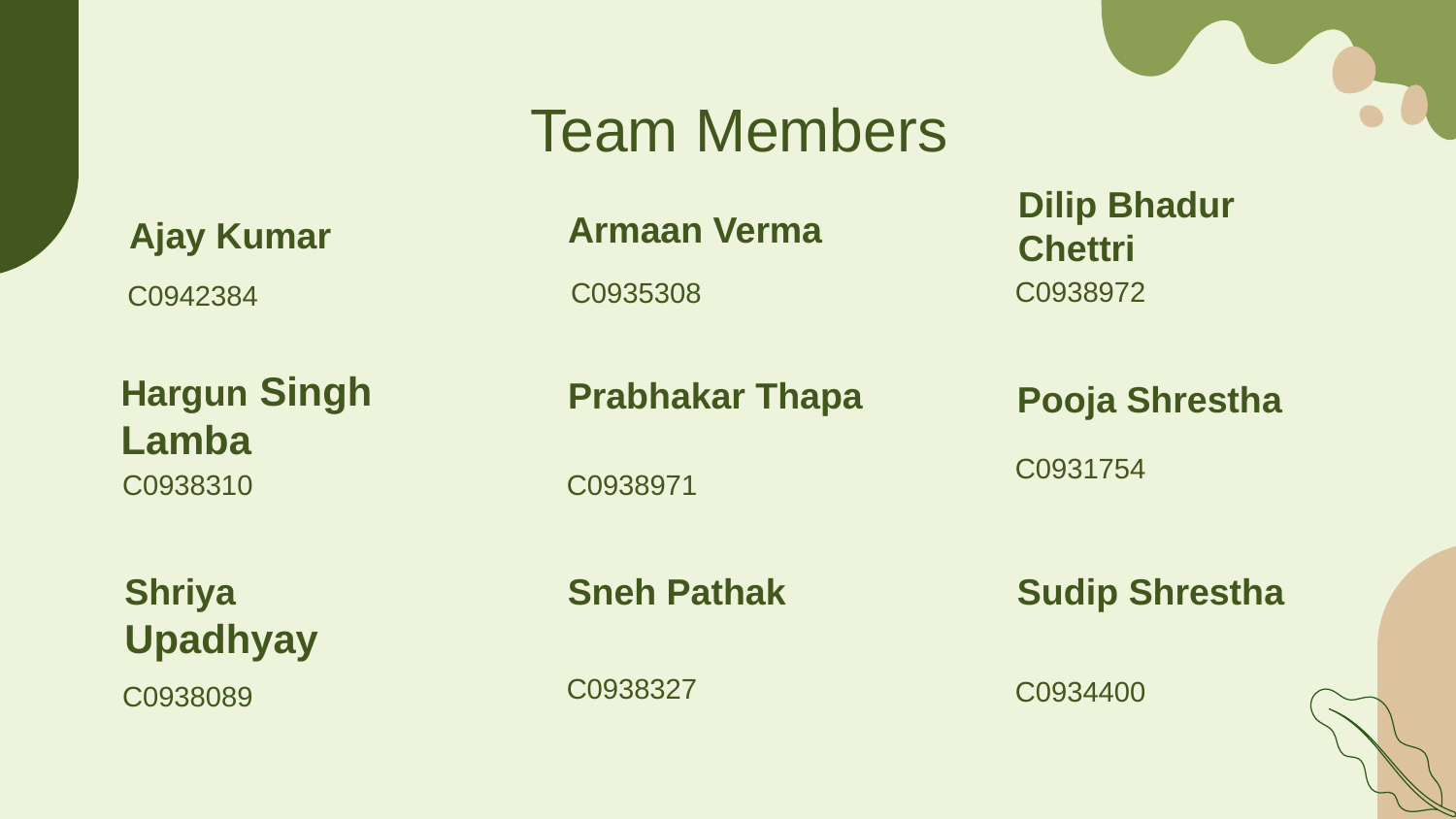

Team Members
Armaan Verma
# Ajay Kumar
Dilip Bhadur
Chettri
C0938972
C0935308
C0942384
Prabhakar Thapa
Pooja Shrestha
Hargun Singh
Lamba
C0931754
C0938310
C0938971
Sneh Pathak
Sudip Shrestha
Shriya Upadhyay
C0938327
C0934400
C0938089